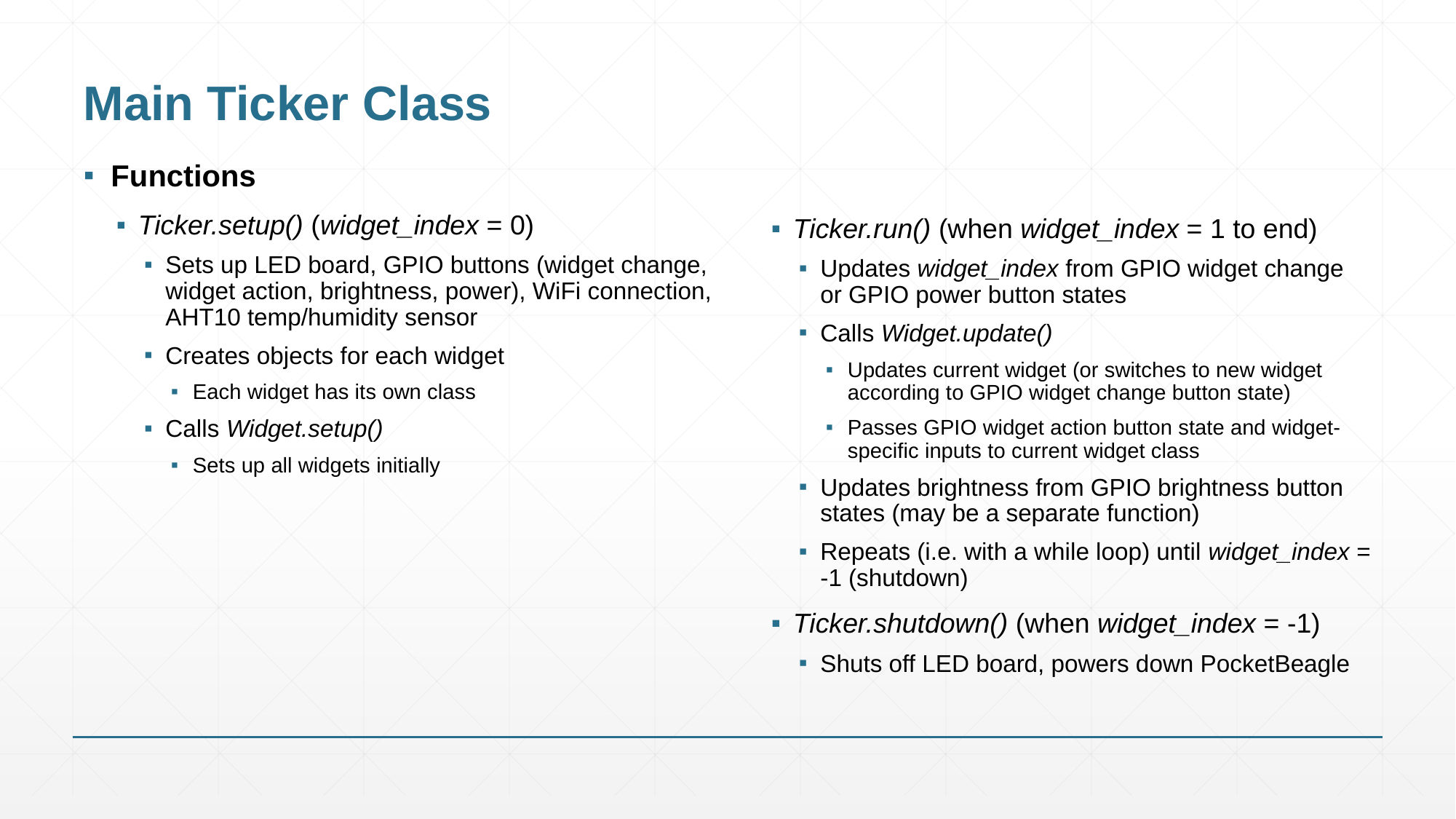

# Main Ticker Class
Functions
Ticker.setup() (widget_index = 0)
Sets up LED board, GPIO buttons (widget change, widget action, brightness, power), WiFi connection, AHT10 temp/humidity sensor
Creates objects for each widget
Each widget has its own class
Calls Widget.setup()
Sets up all widgets initially

Ticker.run() (when widget_index = 1 to end)
Updates widget_index from GPIO widget change or GPIO power button states
Calls Widget.update()
Updates current widget (or switches to new widget according to GPIO widget change button state)
Passes GPIO widget action button state and widget-specific inputs to current widget class
Updates brightness from GPIO brightness button states (may be a separate function)
Repeats (i.e. with a while loop) until widget_index = -1 (shutdown)
Ticker.shutdown() (when widget_index = -1)
Shuts off LED board, powers down PocketBeagle